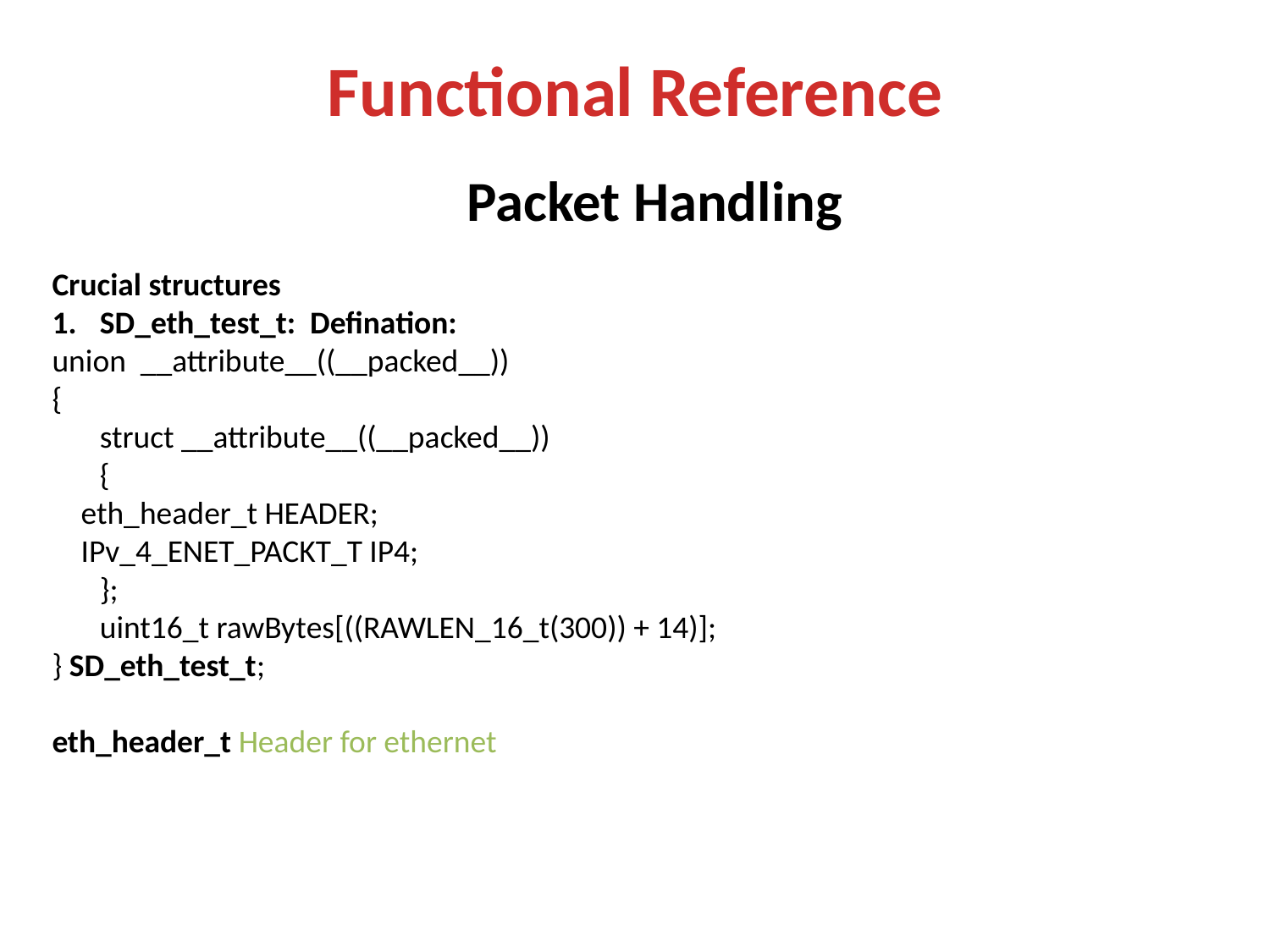

Functional Reference
Packet Handling
Crucial structures
SD_eth_test_t:  Defination:
union  __attribute__((__packed__))
{
	struct __attribute__((__packed__))
	{
    eth_header_t HEADER;
    IPv_4_ENET_PACKT_T IP4;
	};
	uint16_t rawBytes[((RAWLEN_16_t(300)) + 14)];
} SD_eth_test_t;

eth_header_t Header for ethernet